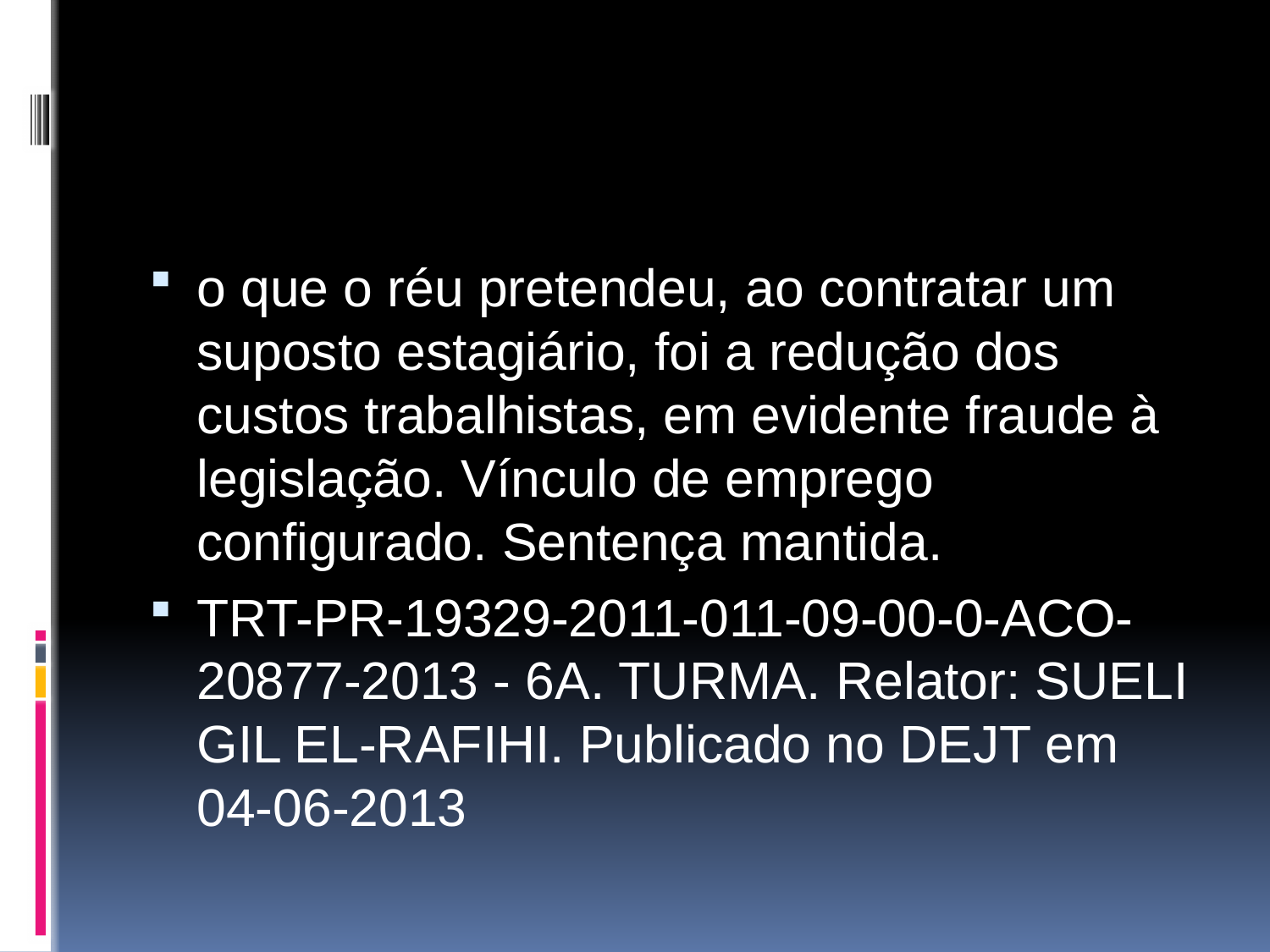

#
o que o réu pretendeu, ao contratar um suposto estagiário, foi a redução dos custos trabalhistas, em evidente fraude à legislação. Vínculo de emprego configurado. Sentença mantida.
TRT-PR-19329-2011-011-09-00-0-ACO-20877-2013 - 6A. TURMA. Relator: SUELI GIL EL-RAFIHI. Publicado no DEJT em 04-06-2013